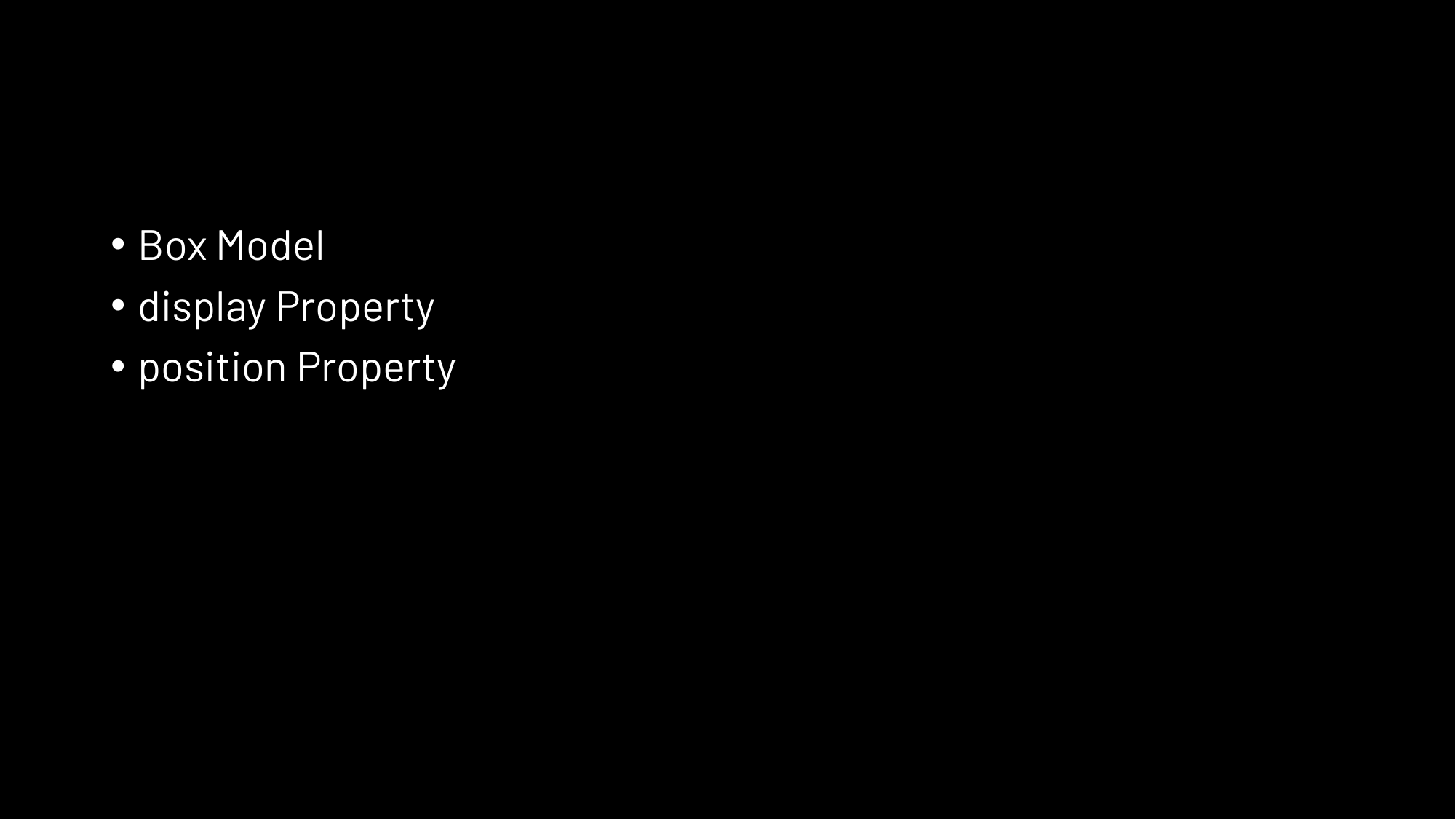

#
Box Model
display Property
position Property